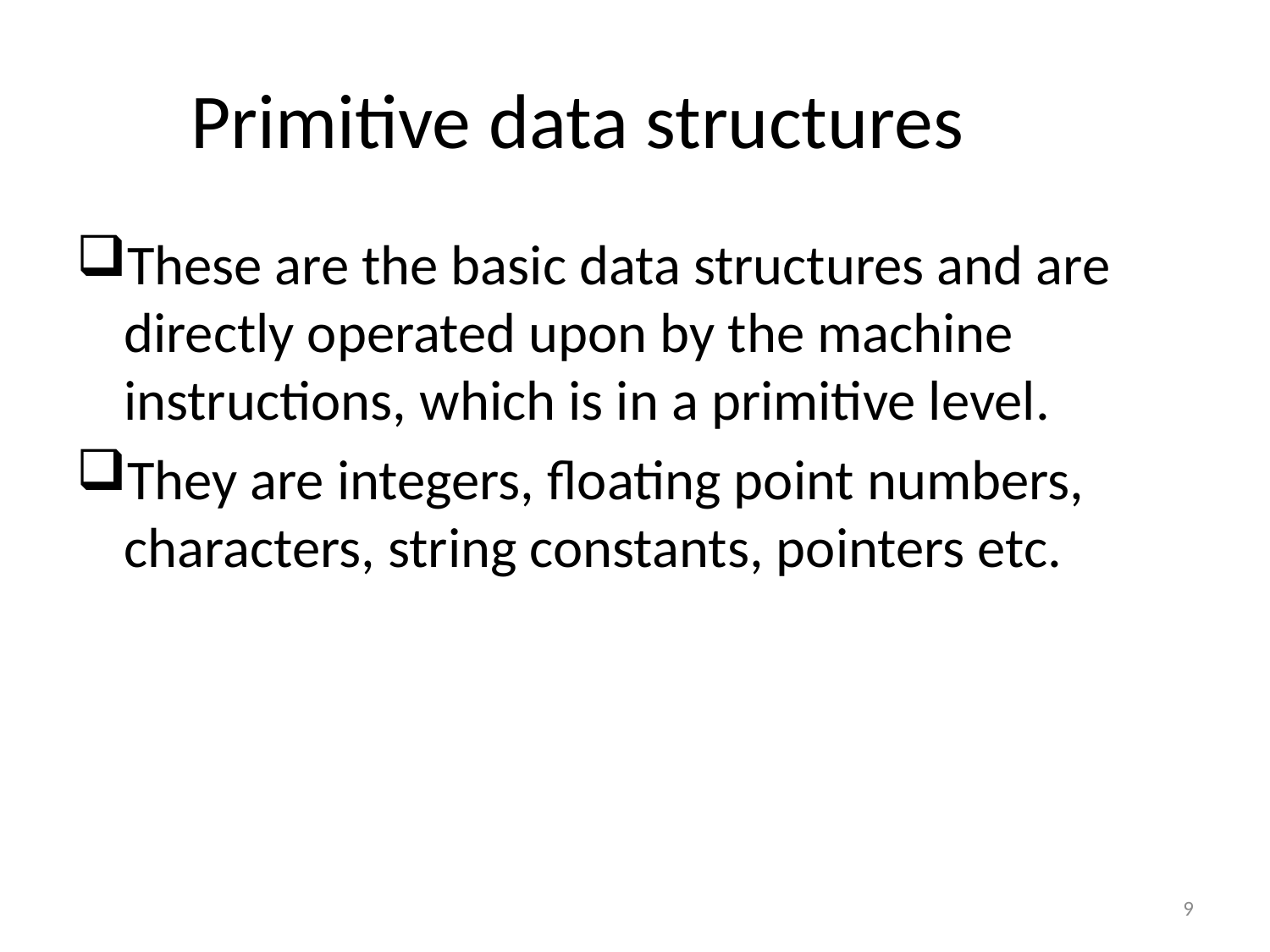

# Primitive data structures
These are the basic data structures and are directly operated upon by the machine instructions, which is in a primitive level.
They are integers, floating point numbers, characters, string constants, pointers etc.
9